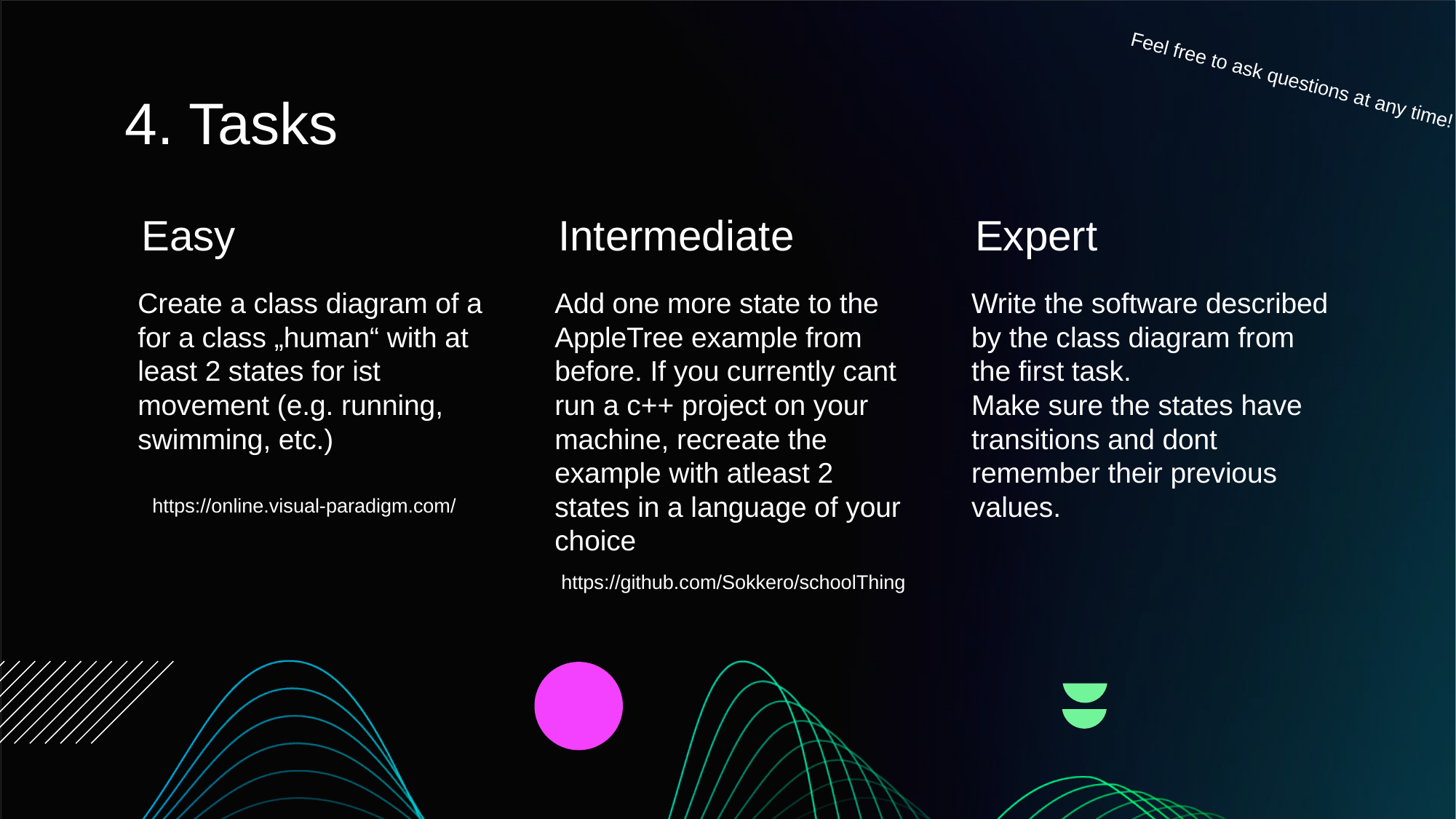

Feel free to ask questions at any time!
# 4. Tasks
Easy
Intermediate
Expert
	Create a class diagram of a for a class „human“ with at least 2 states for ist movement (e.g. running, swimming, etc.)
	Add one more state to the AppleTree example from before. If you currently cant run a c++ project on your machine, recreate the example with atleast 2 states in a language of your choice
	Write the software described by the class diagram from the first task.
	Make sure the states have transitions and dont remember their previous values.
	https://online.visual-paradigm.com/
https://github.com/Sokkero/schoolThing